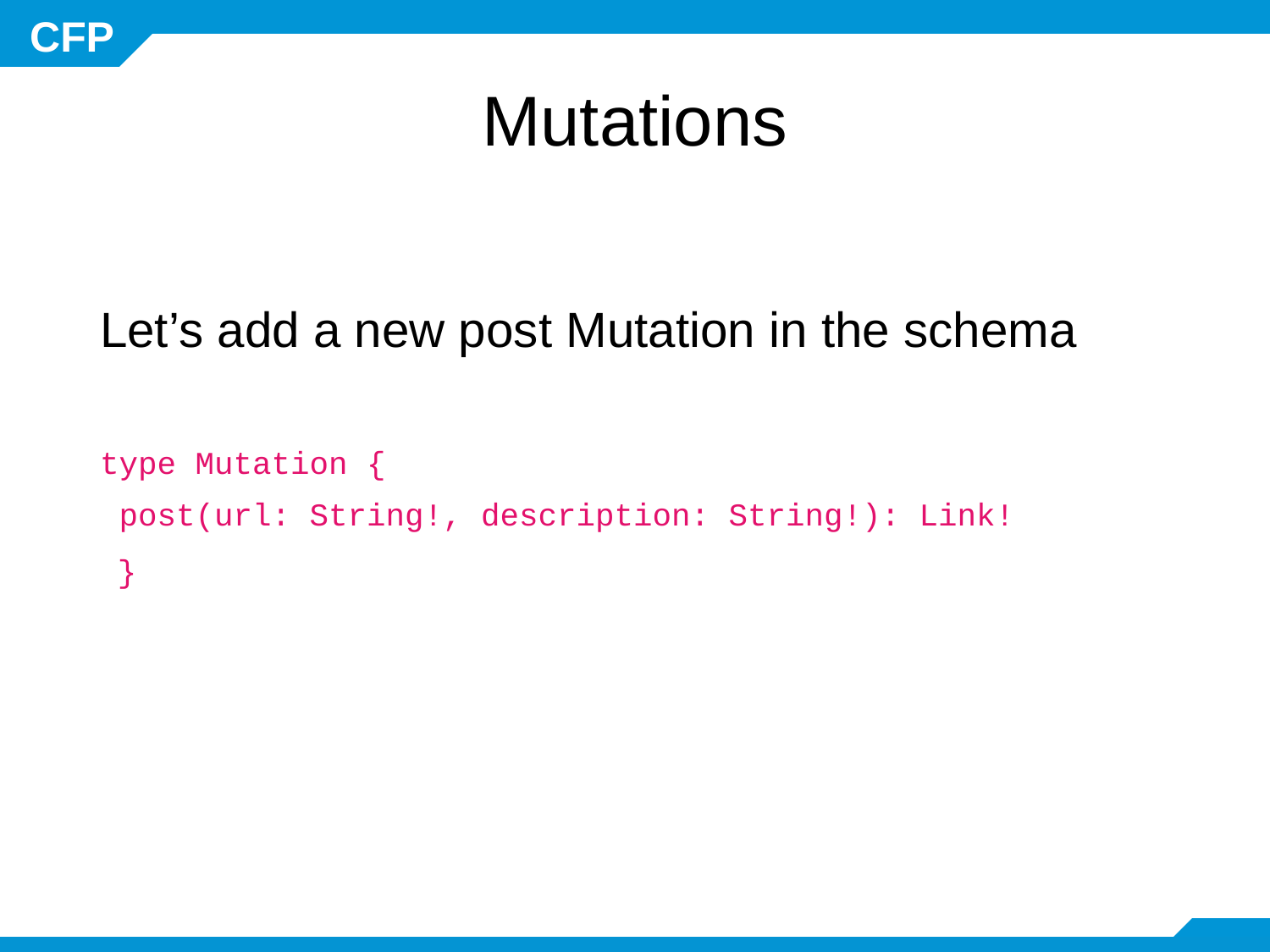

# Mutations
Let’s add a new post Mutation in the schema

type Mutation {
 post(url: String!, description: String!): Link!
}